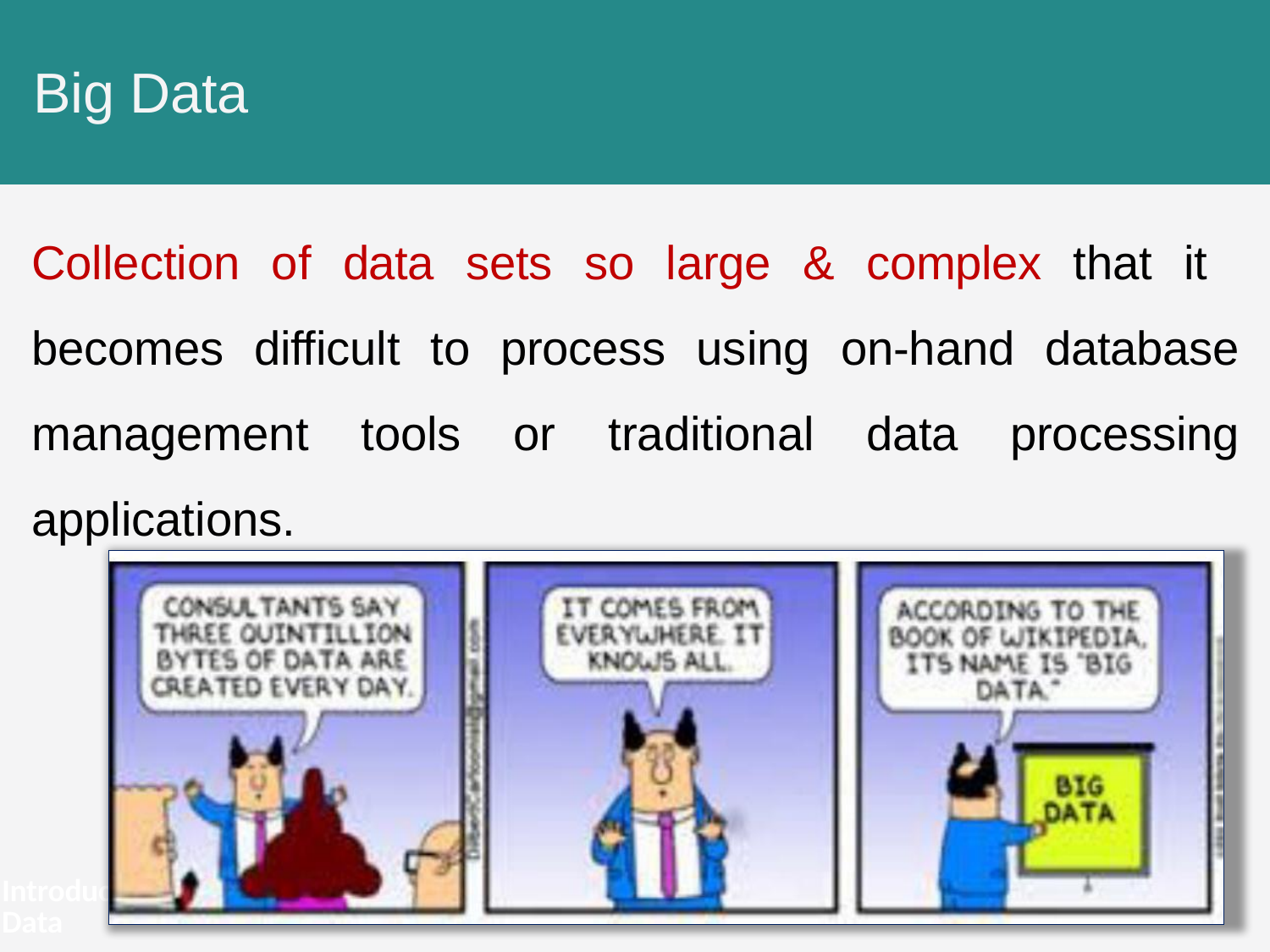

# Big Data
Collection of data sets so large & complex that it  becomes difficult to process using on-hand database management tools or traditional data processing applications.

Introduction to Big Data